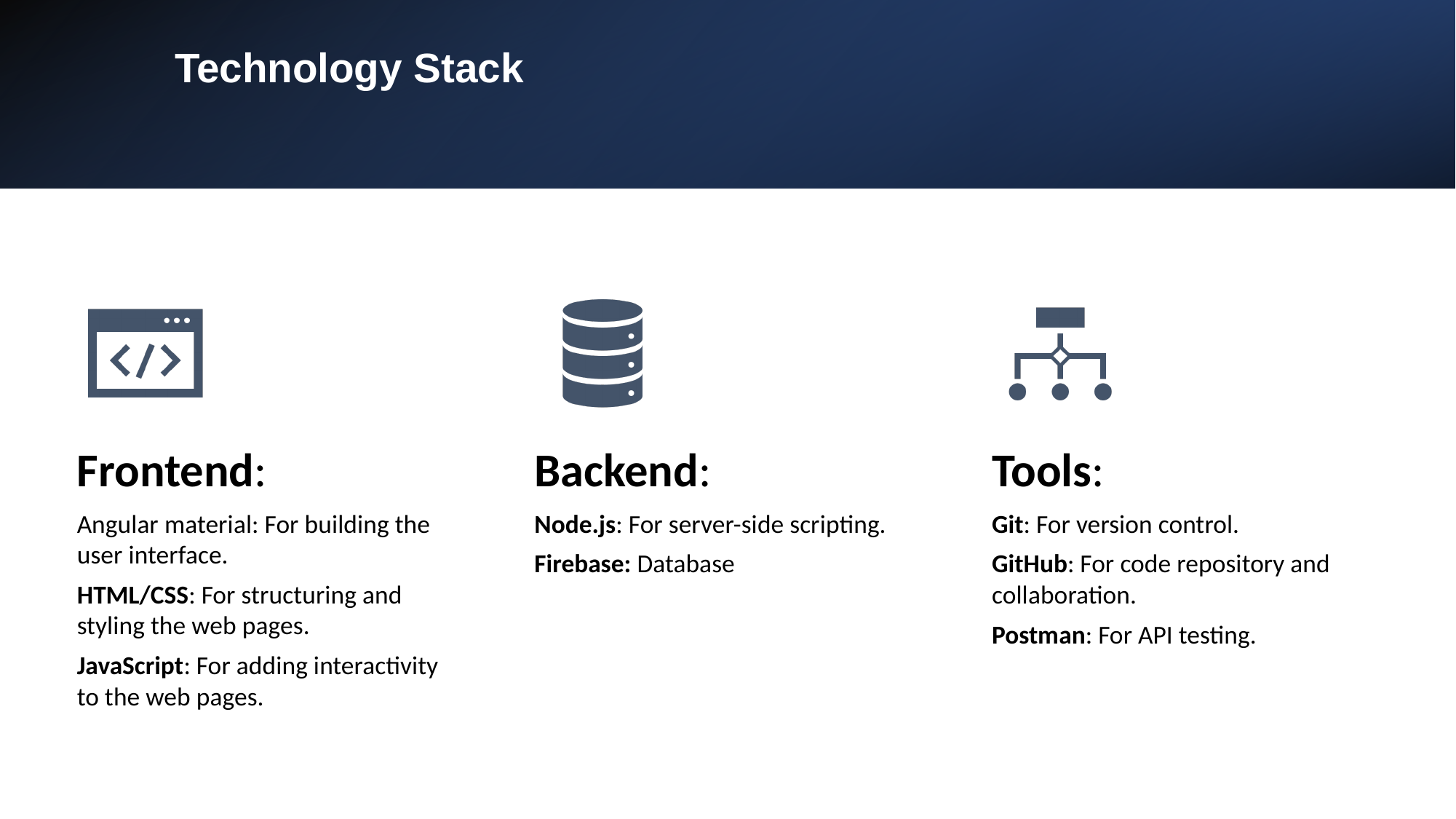

# Technology Stack
Frontend:
Angular material: For building the user interface.
HTML/CSS: For structuring and styling the web pages.
JavaScript: For adding interactivity to the web pages.
Backend:
Node.js: For server-side scripting.
Firebase: Database
Tools:
Git: For version control.
GitHub: For code repository and collaboration.
Postman: For API testing.